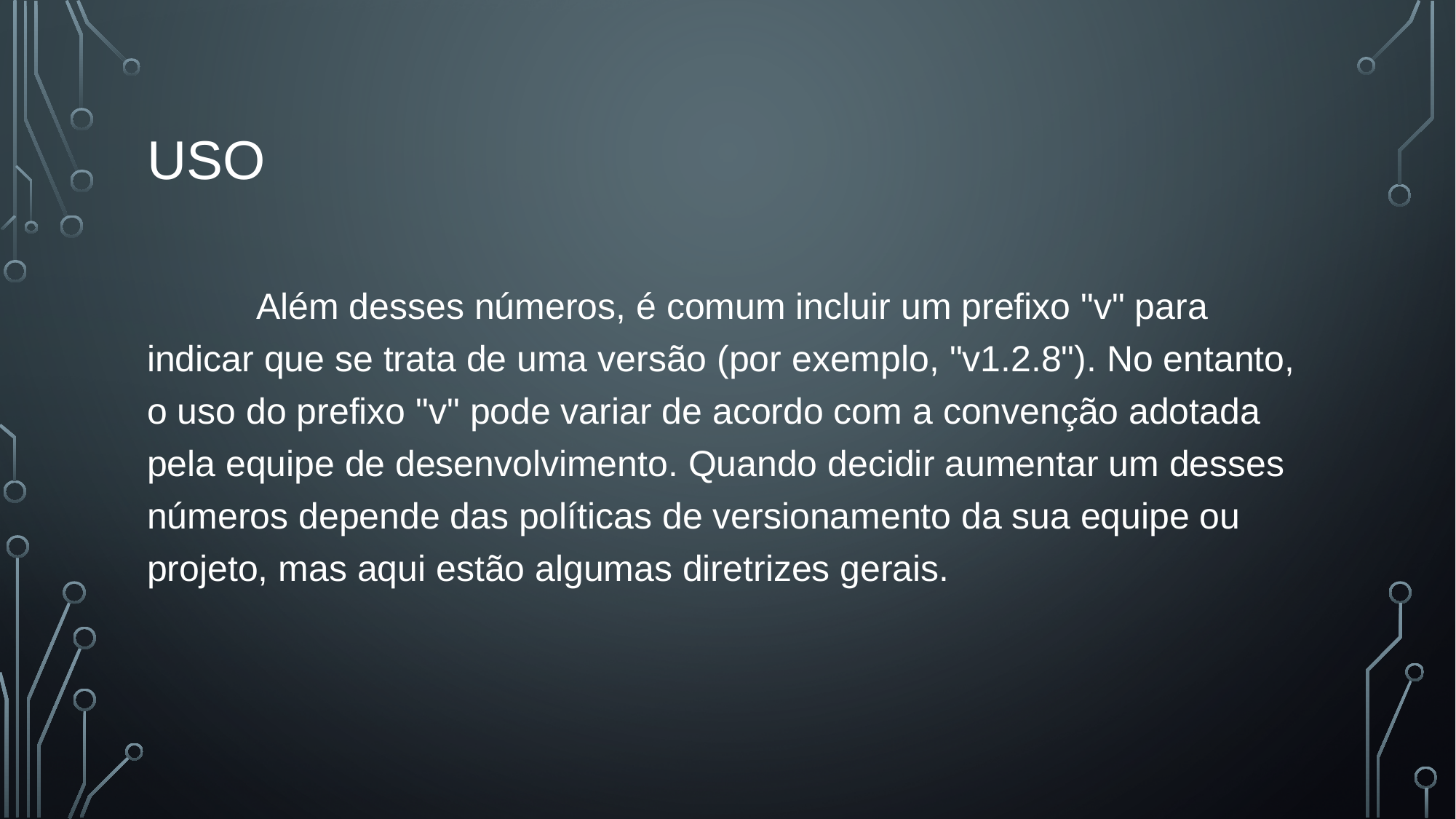

# uso
	Além desses números, é comum incluir um prefixo "v" para indicar que se trata de uma versão (por exemplo, "v1.2.8"). No entanto, o uso do prefixo "v" pode variar de acordo com a convenção adotada pela equipe de desenvolvimento. Quando decidir aumentar um desses números depende das políticas de versionamento da sua equipe ou projeto, mas aqui estão algumas diretrizes gerais.